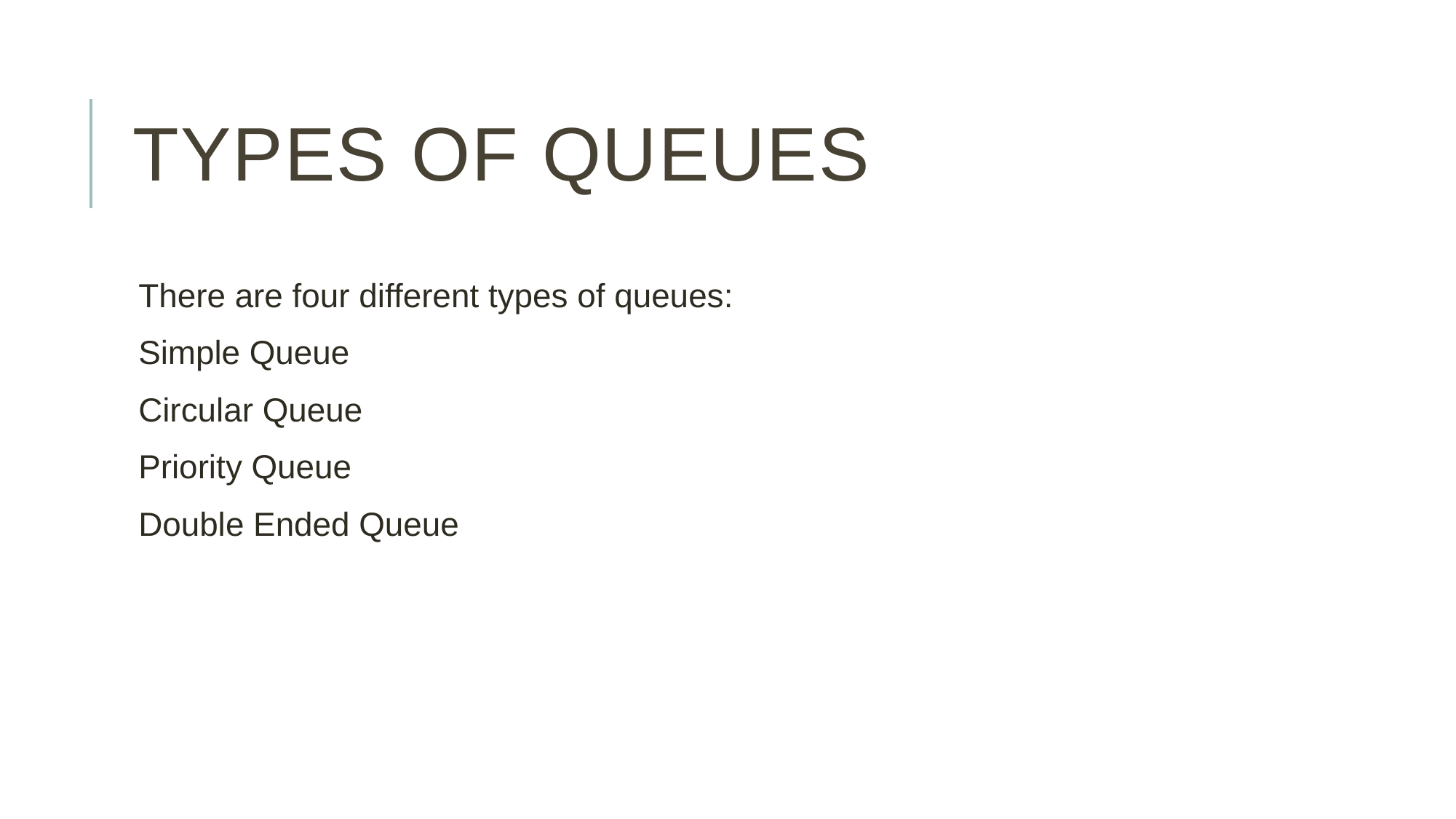

# Types of Queues
There are four different types of queues:
Simple Queue
Circular Queue
Priority Queue
Double Ended Queue